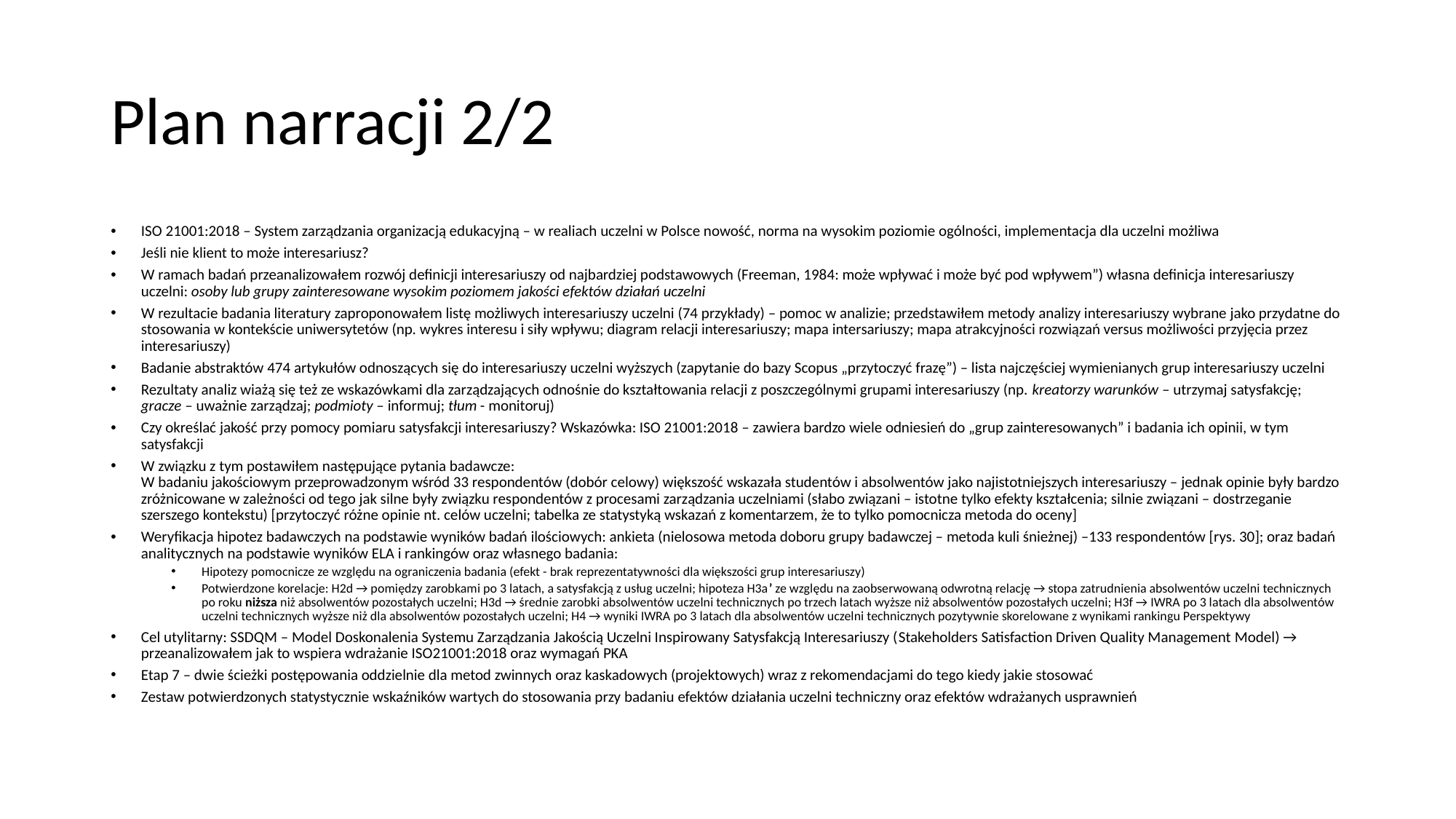

# Plan narracji 2/2
ISO 21001:2018 – System zarządzania organizacją edukacyjną – w realiach uczelni w Polsce nowość, norma na wysokim poziomie ogólności, implementacja dla uczelni możliwa
Jeśli nie klient to może interesariusz?
W ramach badań przeanalizowałem rozwój definicji interesariuszy od najbardziej podstawowych (Freeman, 1984: może wpływać i może być pod wpływem”) własna definicja interesariuszy uczelni: osoby lub grupy zainteresowane wysokim poziomem jakości efektów działań uczelni
W rezultacie badania literatury zaproponowałem listę możliwych interesariuszy uczelni (74 przykłady) – pomoc w analizie; przedstawiłem metody analizy interesariuszy wybrane jako przydatne do stosowania w kontekście uniwersytetów (np. wykres interesu i siły wpływu; diagram relacji interesariuszy; mapa intersariuszy; mapa atrakcyjności rozwiązań versus możliwości przyjęcia przez interesariuszy)
Badanie abstraktów 474 artykułów odnoszących się do interesariuszy uczelni wyższych (zapytanie do bazy Scopus „przytoczyć frazę”) – lista najczęściej wymienianych grup interesariuszy uczelni
Rezultaty analiz wiażą się też ze wskazówkami dla zarządzających odnośnie do kształtowania relacji z poszczególnymi grupami interesariuszy (np. kreatorzy warunków – utrzymaj satysfakcję; gracze – uważnie zarządzaj; podmioty – informuj; tłum - monitoruj)
Czy określać jakość przy pomocy pomiaru satysfakcji interesariuszy? Wskazówka: ISO 21001:2018 – zawiera bardzo wiele odniesień do „grup zainteresowanych” i badania ich opinii, w tym satysfakcji
W związku z tym postawiłem następujące pytania badawcze:
W badaniu jakościowym przeprowadzonym wśród 33 respondentów (dobór celowy) większość wskazała studentów i absolwentów jako najistotniejszych interesariuszy – jednak opinie były bardzo zróżnicowane w zależności od tego jak silne były związku respondentów z procesami zarządzania uczelniami (słabo związani – istotne tylko efekty kształcenia; silnie związani – dostrzeganie szerszego kontekstu) [przytoczyć różne opinie nt. celów uczelni; tabelka ze statystyką wskazań z komentarzem, że to tylko pomocnicza metoda do oceny]
Weryfikacja hipotez badawczych na podstawie wyników badań ilościowych: ankieta (nielosowa metoda doboru grupy badawczej – metoda kuli śnieżnej) –133 respondentów [rys. 30]; oraz badań analitycznych na podstawie wyników ELA i rankingów oraz własnego badania:
Hipotezy pomocnicze ze względu na ograniczenia badania (efekt - brak reprezentatywności dla większości grup interesariuszy)
Potwierdzone korelacje: H2d → pomiędzy zarobkami po 3 latach, a satysfakcją z usług uczelni; hipoteza H3a’ ze względu na zaobserwowaną odwrotną relację → stopa zatrudnienia absolwentów uczelni technicznych po roku niższa niż absolwentów pozostałych uczelni; H3d → średnie zarobki absolwentów uczelni technicznych po trzech latach wyższe niż absolwentów pozostałych uczelni; H3f → IWRA po 3 latach dla absolwentów uczelni technicznych wyższe niż dla absolwentów pozostałych uczelni; H4 → wyniki IWRA po 3 latach dla absolwentów uczelni technicznych pozytywnie skorelowane z wynikami rankingu Perspektywy
Cel utylitarny: SSDQM – Model Doskonalenia Systemu Zarządzania Jakością Uczelni Inspirowany Satysfakcją Interesariuszy (Stakeholders Satisfaction Driven Quality Management Model) → przeanalizowałem jak to wspiera wdrażanie ISO21001:2018 oraz wymagań PKA
Etap 7 – dwie ścieżki postępowania oddzielnie dla metod zwinnych oraz kaskadowych (projektowych) wraz z rekomendacjami do tego kiedy jakie stosować
Zestaw potwierdzonych statystycznie wskaźników wartych do stosowania przy badaniu efektów działania uczelni techniczny oraz efektów wdrażanych usprawnień